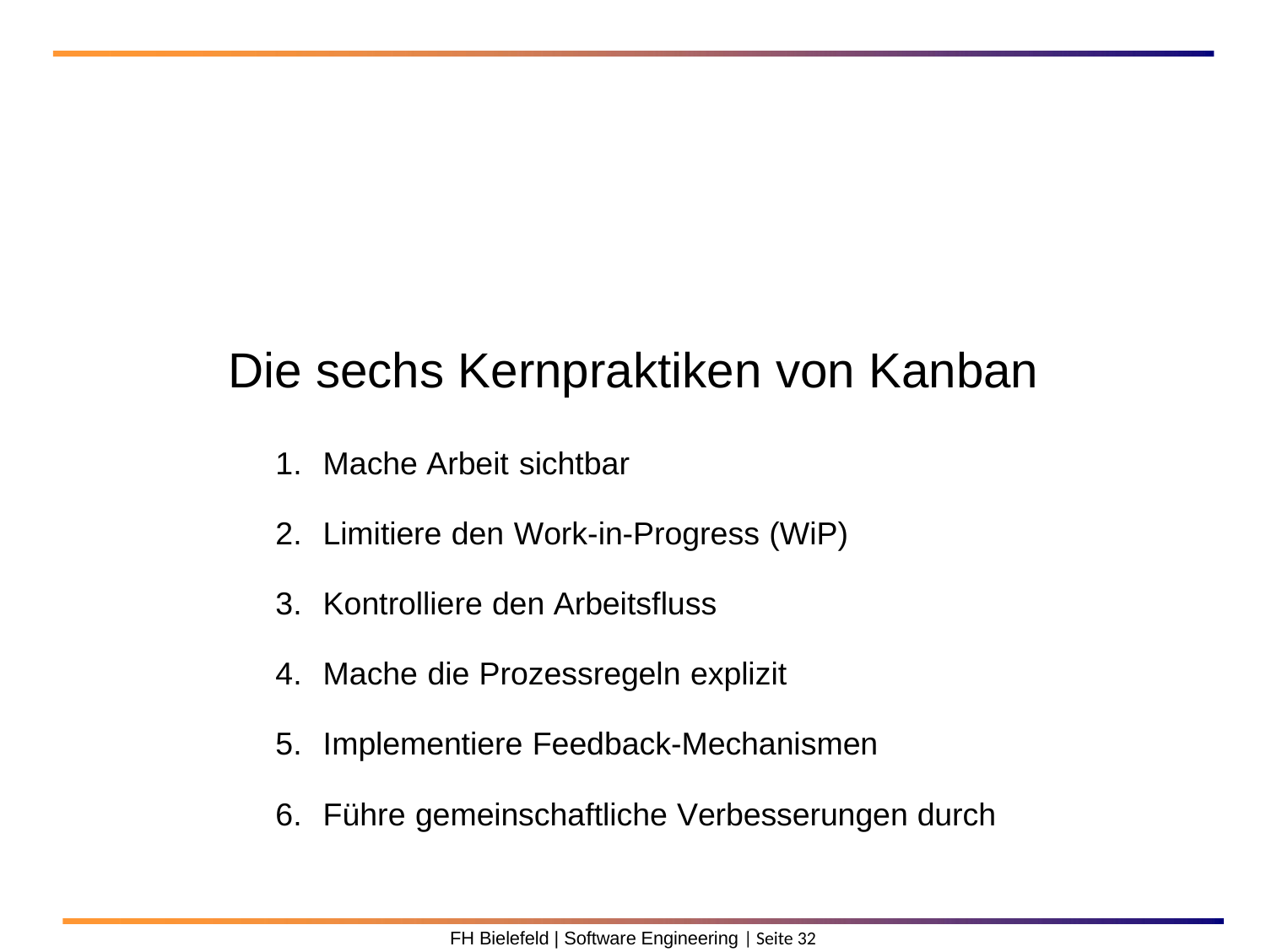

Die sechs Kernpraktiken von Kanban
Mache Arbeit sichtbar
Limitiere den Work-in-Progress (WiP)
Kontrolliere den Arbeitsfluss
Mache die Prozessregeln explizit
Implementiere Feedback-Mechanismen
Führe gemeinschaftliche Verbesserungen durch